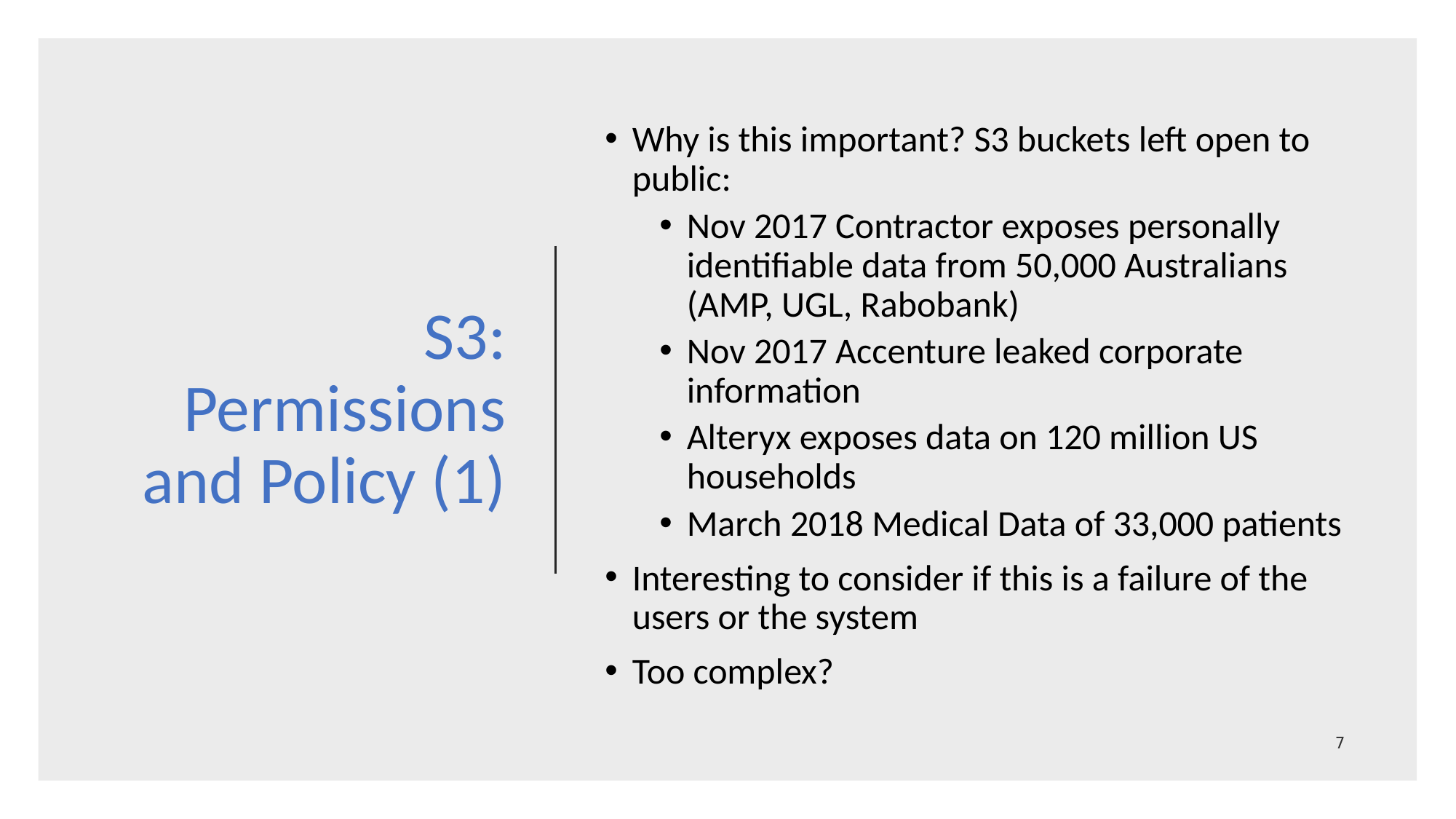

# S3: Permissions and Policy (1)
Why is this important? S3 buckets left open to public:
Nov 2017 Contractor exposes personally identifiable data from 50,000 Australians (AMP, UGL, Rabobank)
Nov 2017 Accenture leaked corporate information
Alteryx exposes data on 120 million US households
March 2018 Medical Data of 33,000 patients
Interesting to consider if this is a failure of the users or the system
Too complex?

7